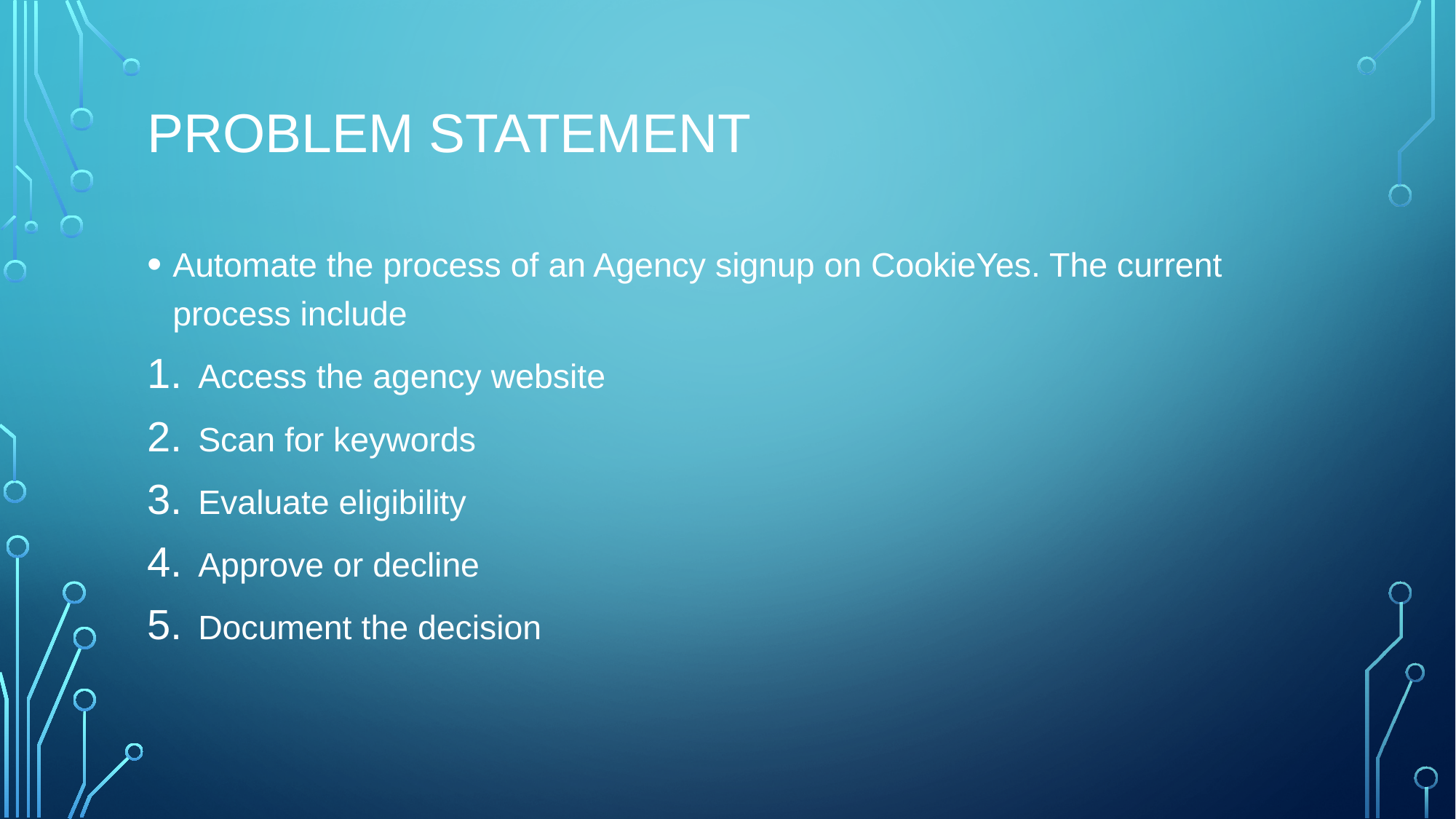

# Problem statement
Automate the process of an Agency signup on CookieYes. The current process include
Access the agency website
Scan for keywords
Evaluate eligibility
Approve or decline
Document the decision